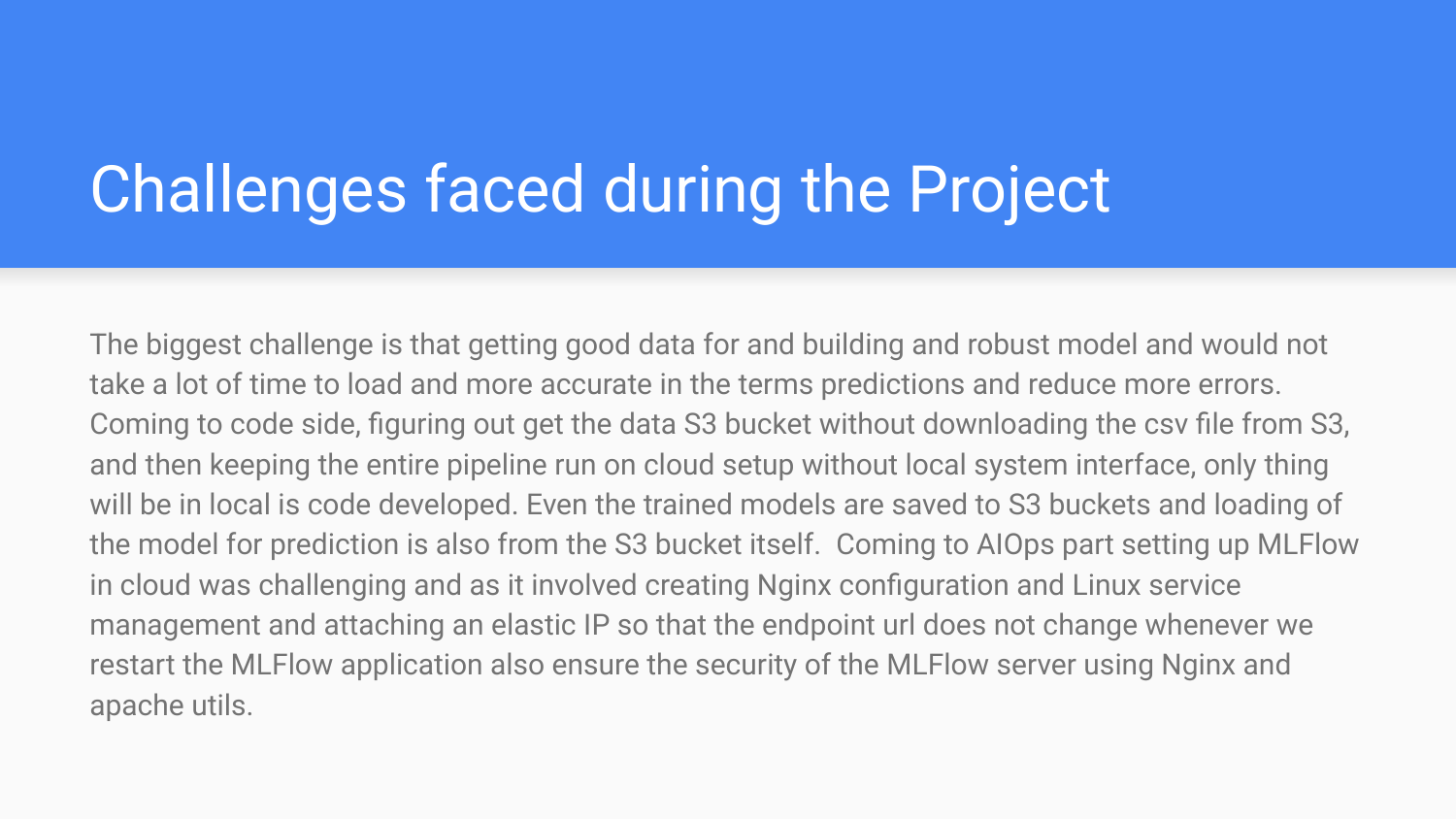

# Challenges faced during the Project
The biggest challenge is that getting good data for and building and robust model and would not take a lot of time to load and more accurate in the terms predictions and reduce more errors. Coming to code side, figuring out get the data S3 bucket without downloading the csv file from S3, and then keeping the entire pipeline run on cloud setup without local system interface, only thing will be in local is code developed. Even the trained models are saved to S3 buckets and loading of the model for prediction is also from the S3 bucket itself.  Coming to AIOps part setting up MLFlow in cloud was challenging and as it involved creating Nginx configuration and Linux service management and attaching an elastic IP so that the endpoint url does not change whenever we restart the MLFlow application also ensure the security of the MLFlow server using Nginx and apache utils.